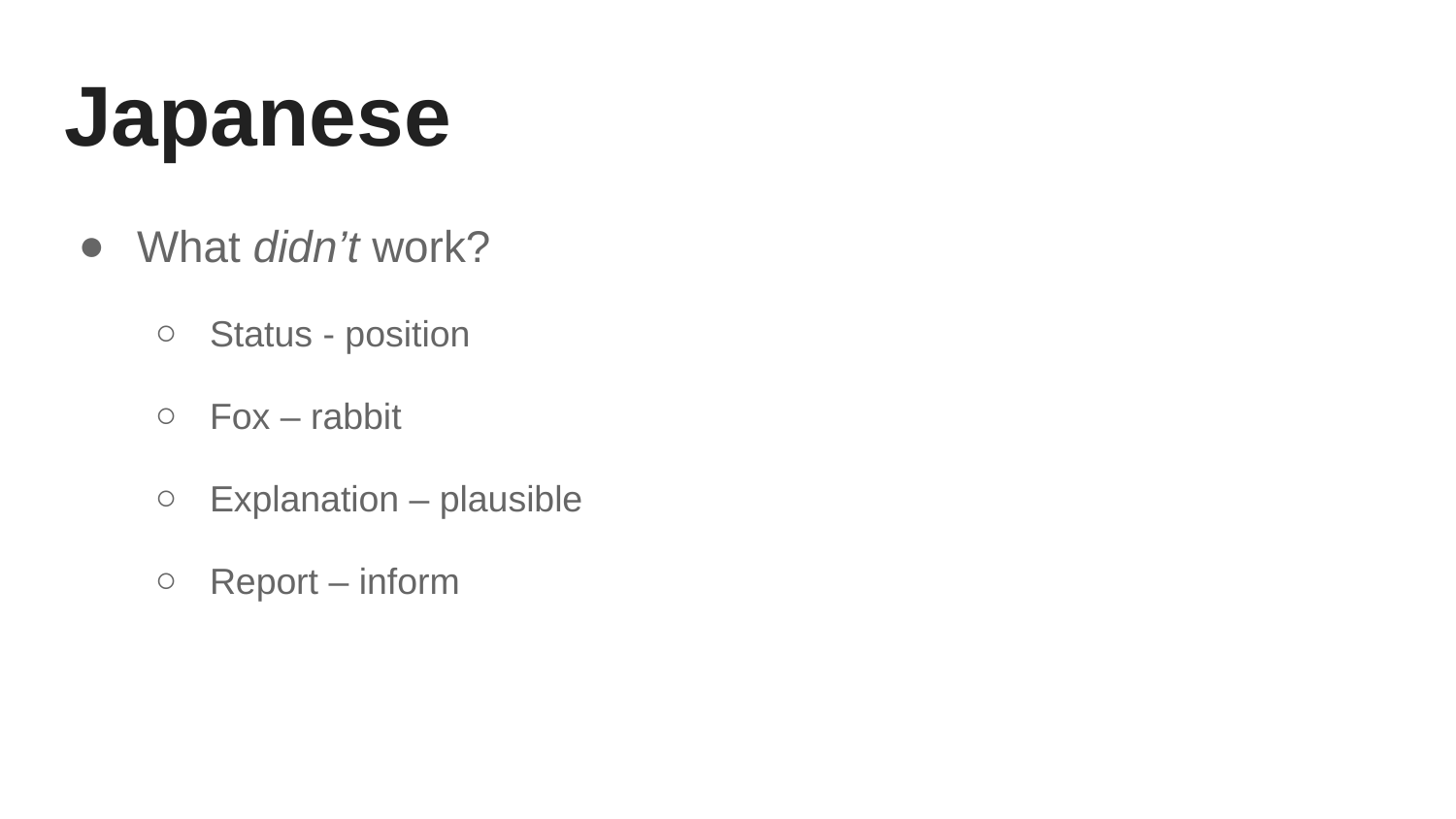

# Japanese
What didn’t work?
Status - position
Fox – rabbit
Explanation – plausible
Report – inform